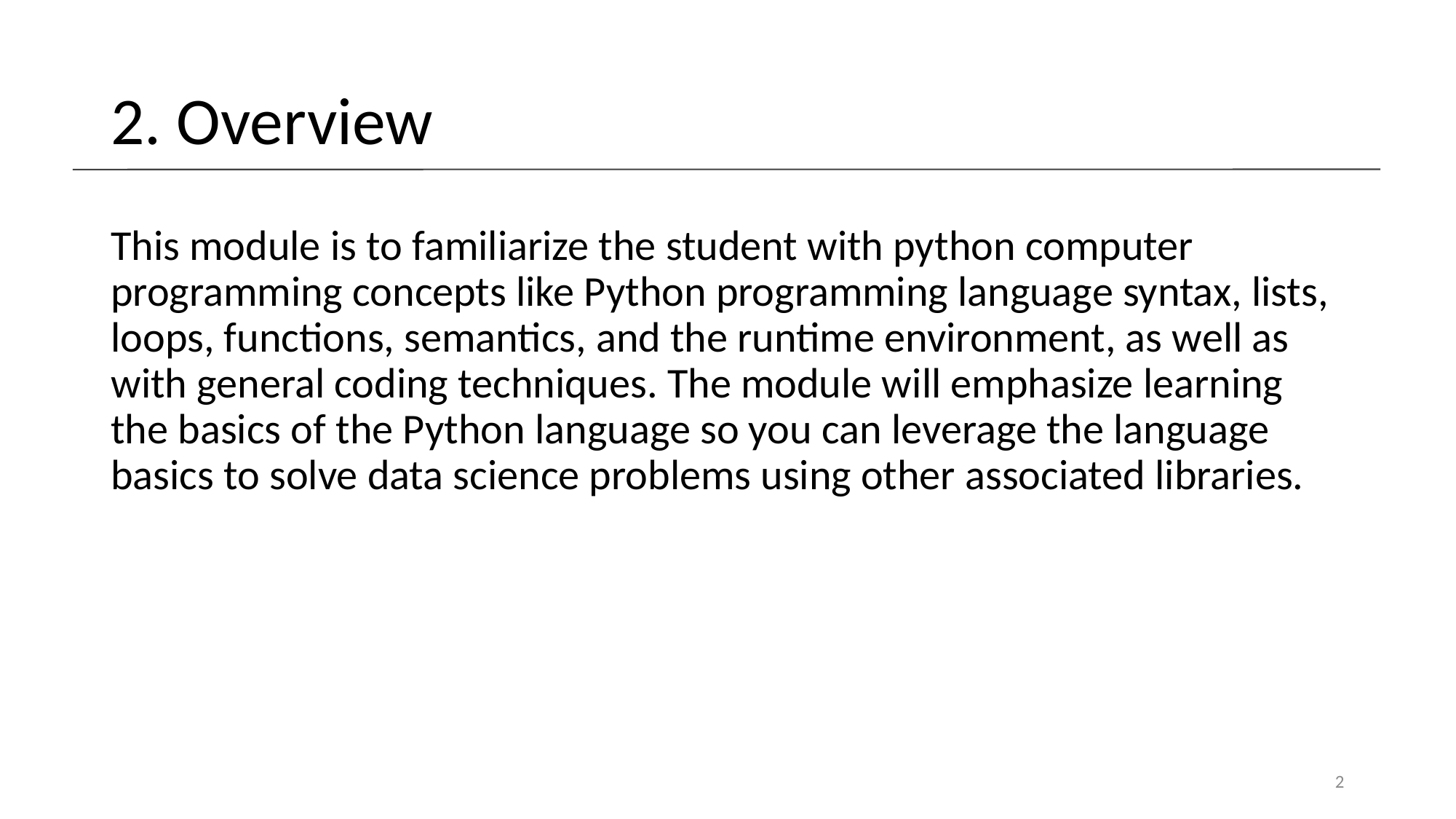

# 2. Overview
This module is to familiarize the student with python computer programming concepts like Python programming language syntax, lists, loops, functions, semantics, and the runtime environment, as well as with general coding techniques. The module will emphasize learning the basics of the Python language so you can leverage the language basics to solve data science problems using other associated libraries.

2